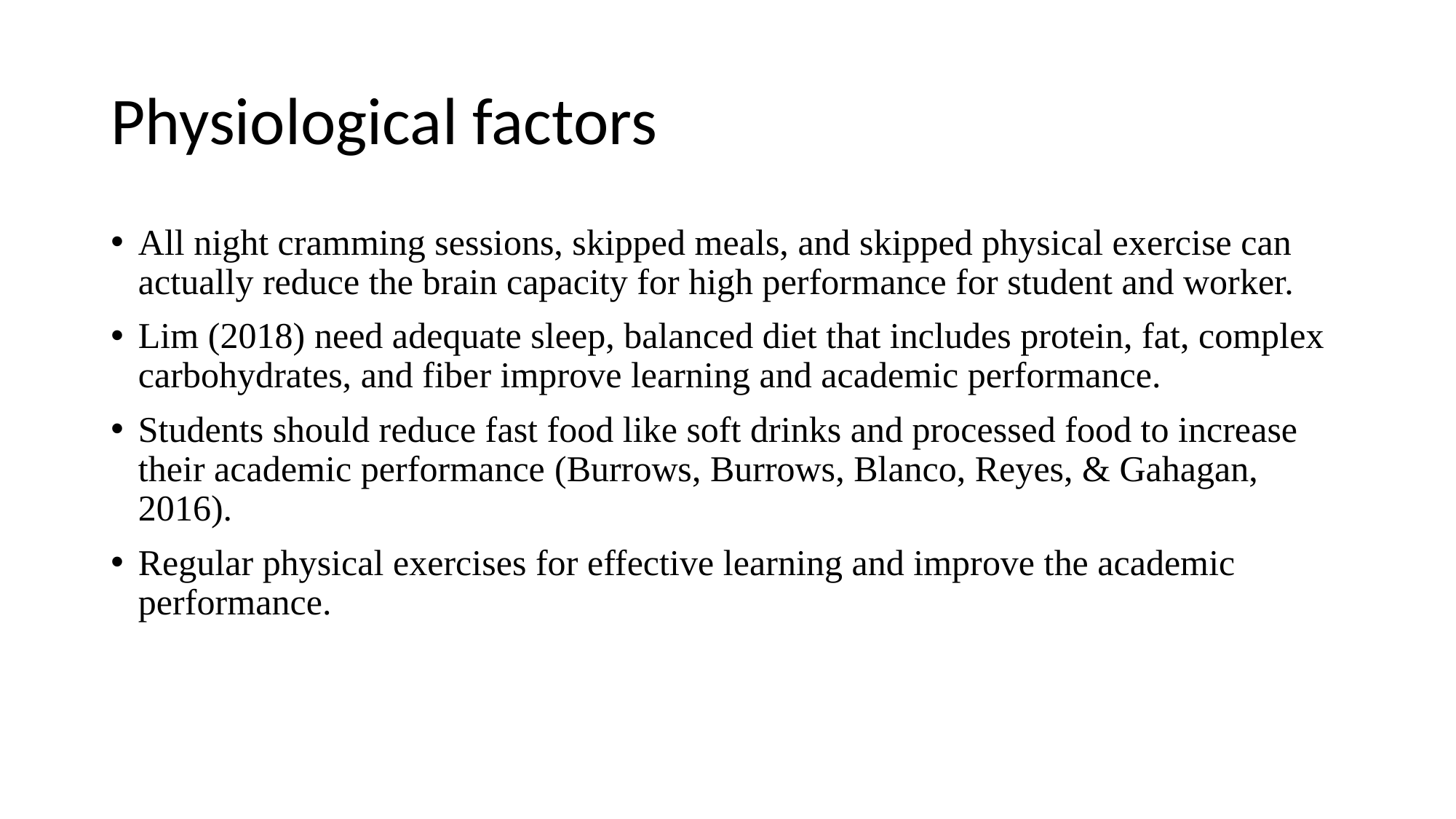

# Physiological factors
All night cramming sessions, skipped meals, and skipped physical exercise can actually reduce the brain capacity for high performance for student and worker.
Lim (2018) need adequate sleep, balanced diet that includes protein, fat, complex carbohydrates, and fiber improve learning and academic performance.
Students should reduce fast food like soft drinks and processed food to increase their academic performance (Burrows, Burrows, Blanco, Reyes, & Gahagan, 2016).
Regular physical exercises for effective learning and improve the academic performance.